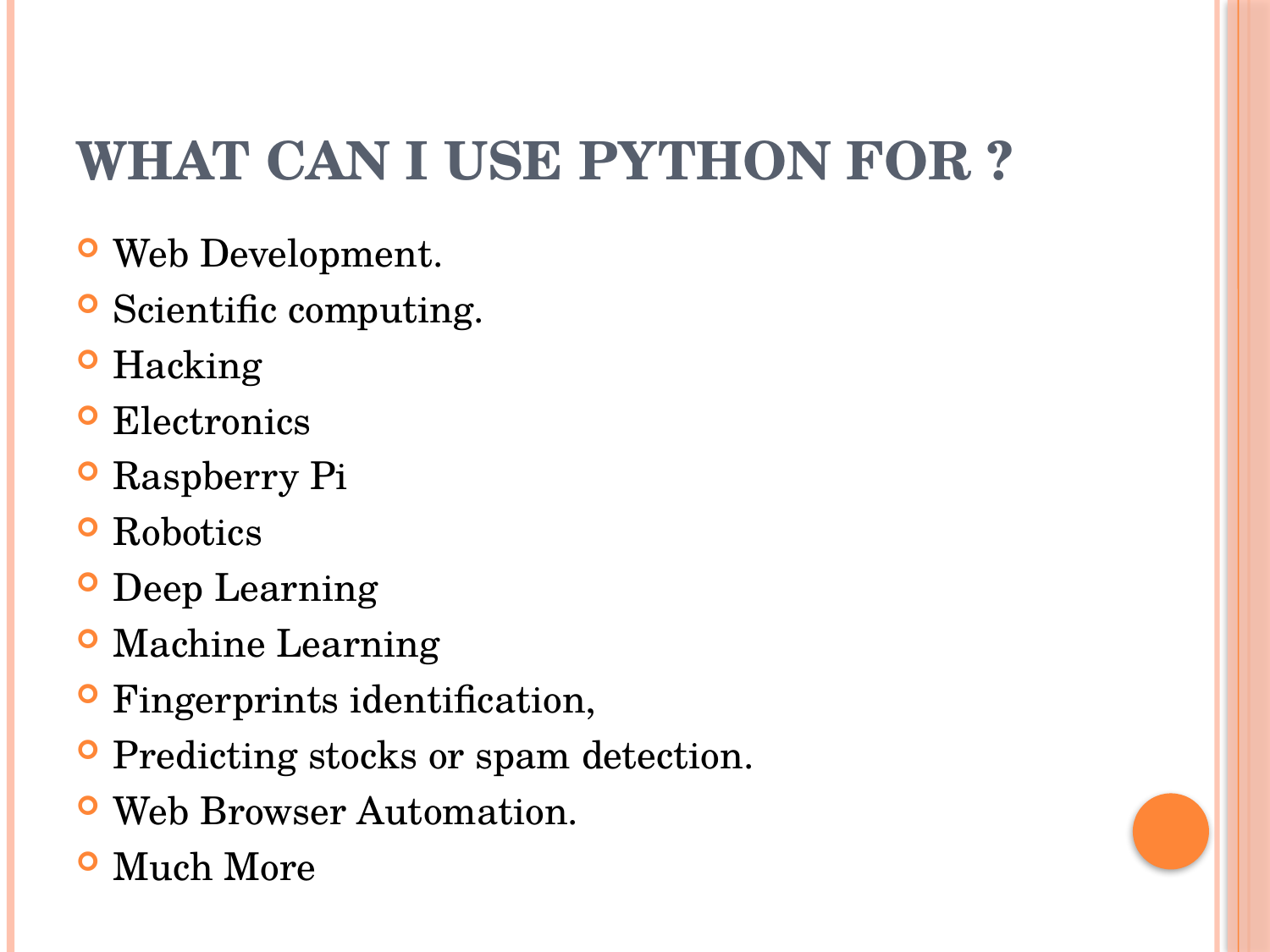

# What Can I use Python For ?
Web Development.
Scientific computing.
Hacking
Electronics
Raspberry Pi
Robotics
Deep Learning
Machine Learning
Fingerprints identification,
Predicting stocks or spam detection.
Web Browser Automation.
Much More